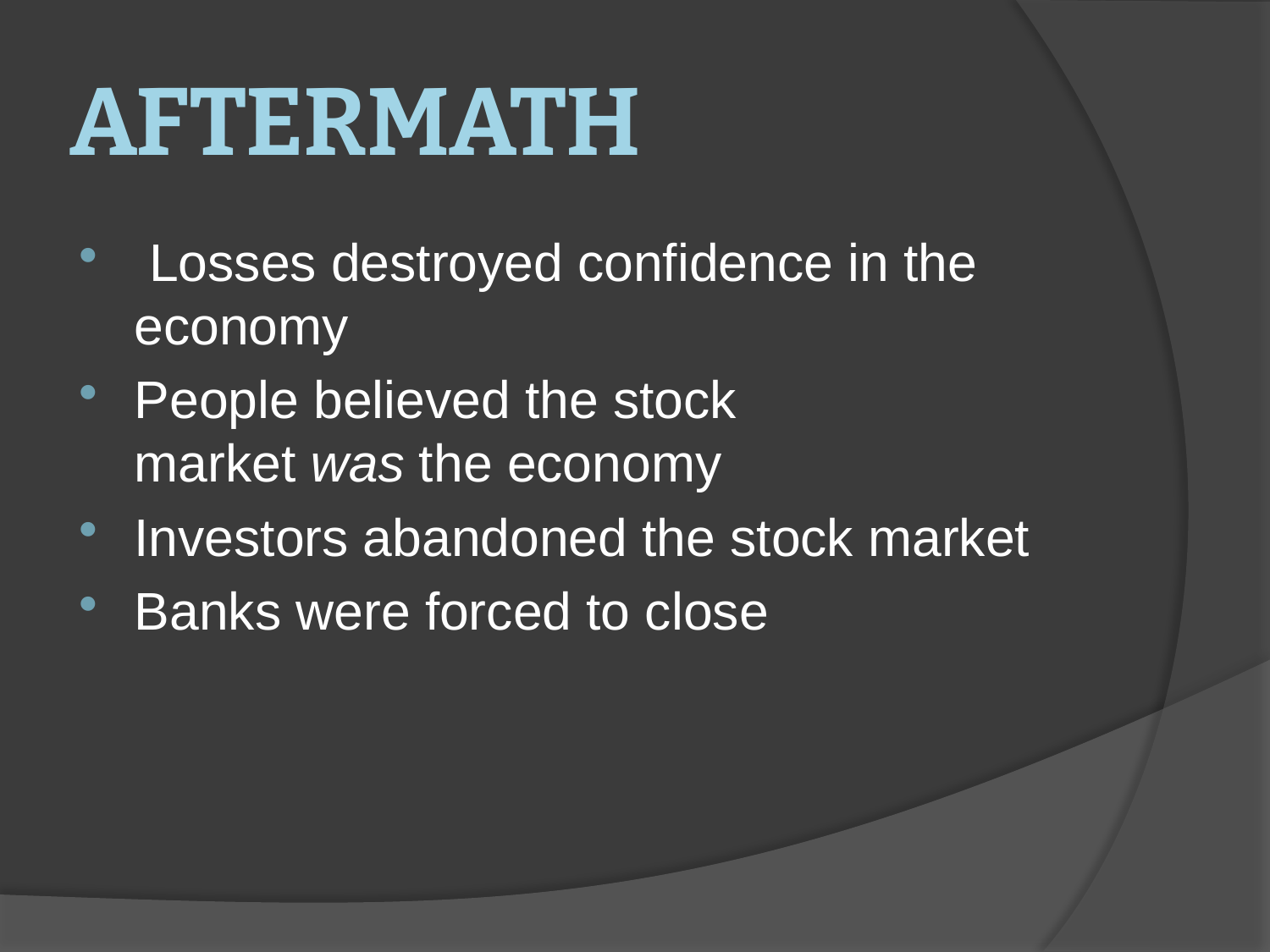

# Aftermath
 Losses destroyed confidence in the economy
People believed the stock market was the economy
Investors abandoned the stock market
Banks were forced to close